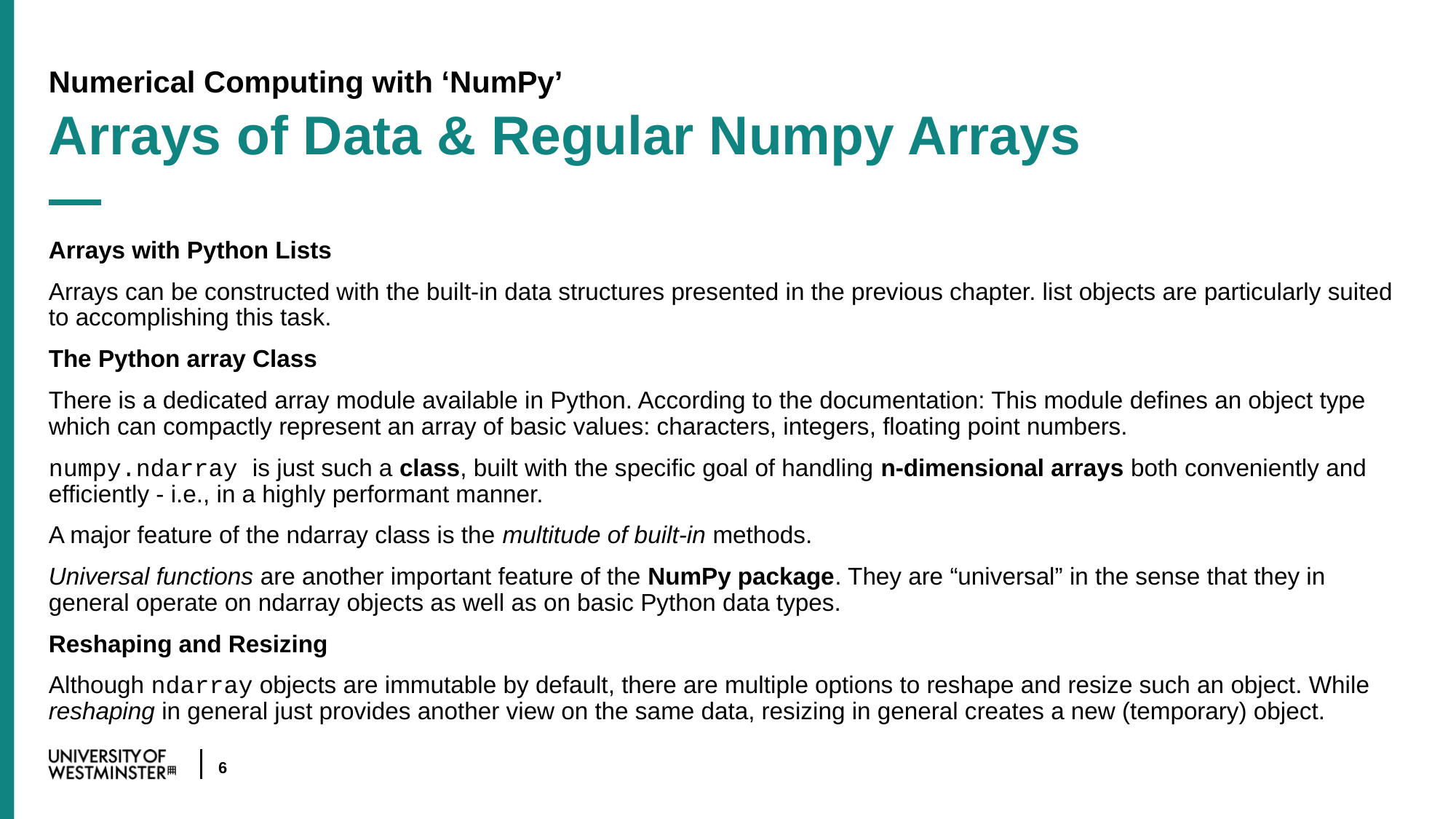

Numerical Computing with ‘NumPy’
Arrays of Data & Regular Numpy Arrays
Arrays with Python Lists
Arrays can be constructed with the built-in data structures presented in the previous chapter. list objects are particularly suited to accomplishing this task.
The Python array Class
There is a dedicated array module available in Python. According to the documentation: This module defines an object type which can compactly represent an array of basic values: characters, integers, floating point numbers.
numpy.ndarray is just such a class, built with the specific goal of handling n-dimensional arrays both conveniently and efficiently - i.e., in a highly performant manner.
A major feature of the ndarray class is the multitude of built-in methods.
Universal functions are another important feature of the NumPy package. They are “universal” in the sense that they in general operate on ndarray objects as well as on basic Python data types.
Reshaping and Resizing
Although ndarray objects are immutable by default, there are multiple options to reshape and resize such an object. While reshaping in general just provides another view on the same data, resizing in general creates a new (temporary) object.